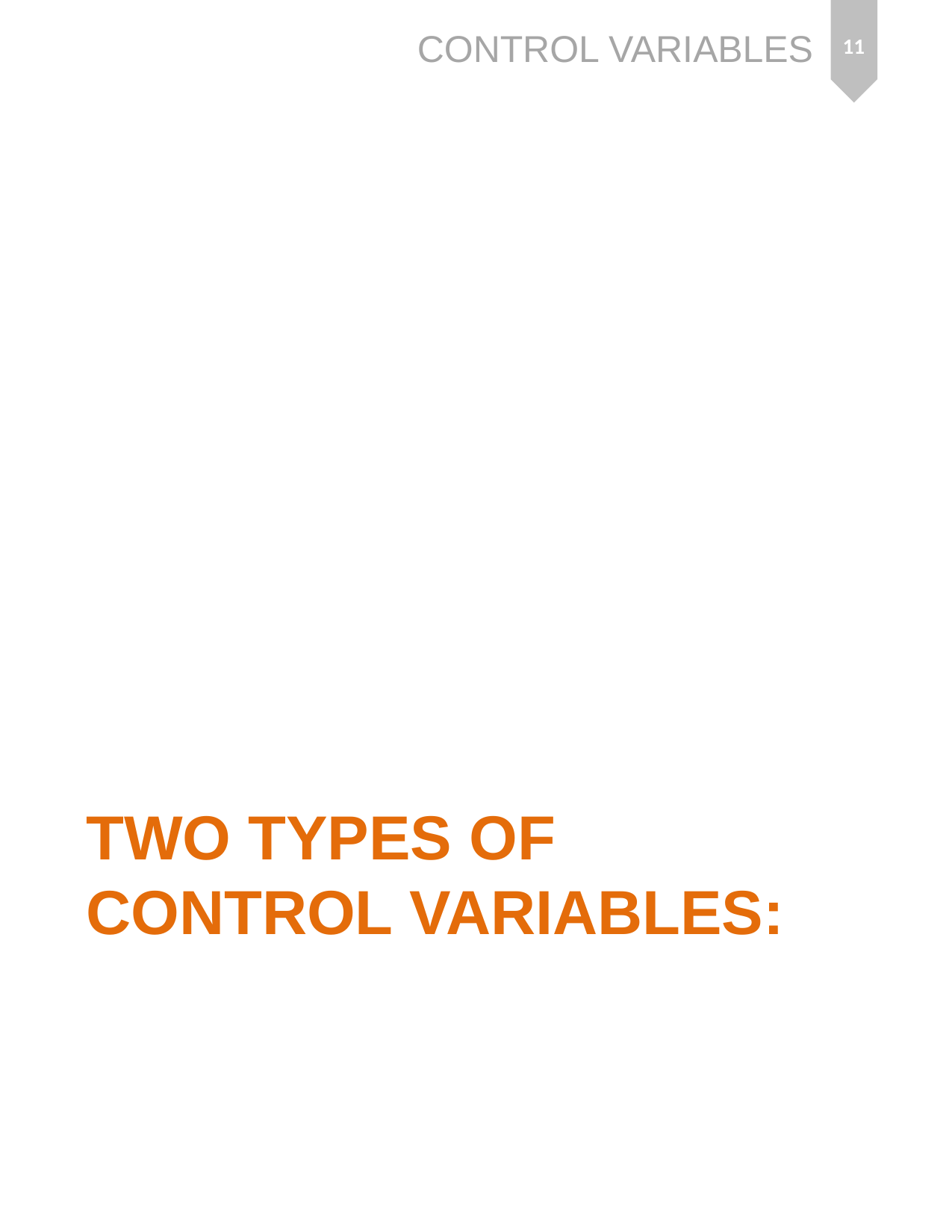

11

# Two types of control variables: